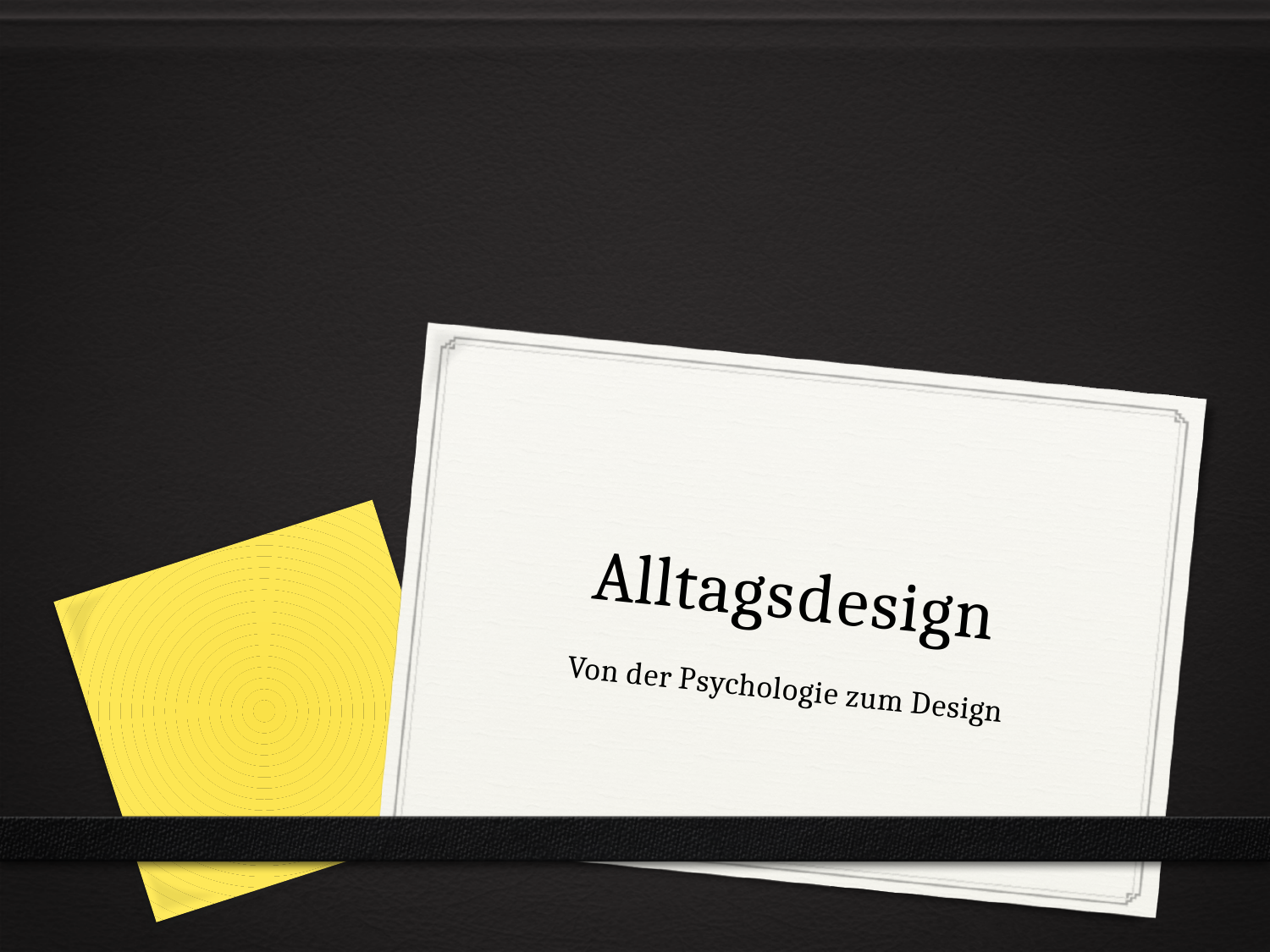

# Alltagsdesign
Von der Psychologie zum Design